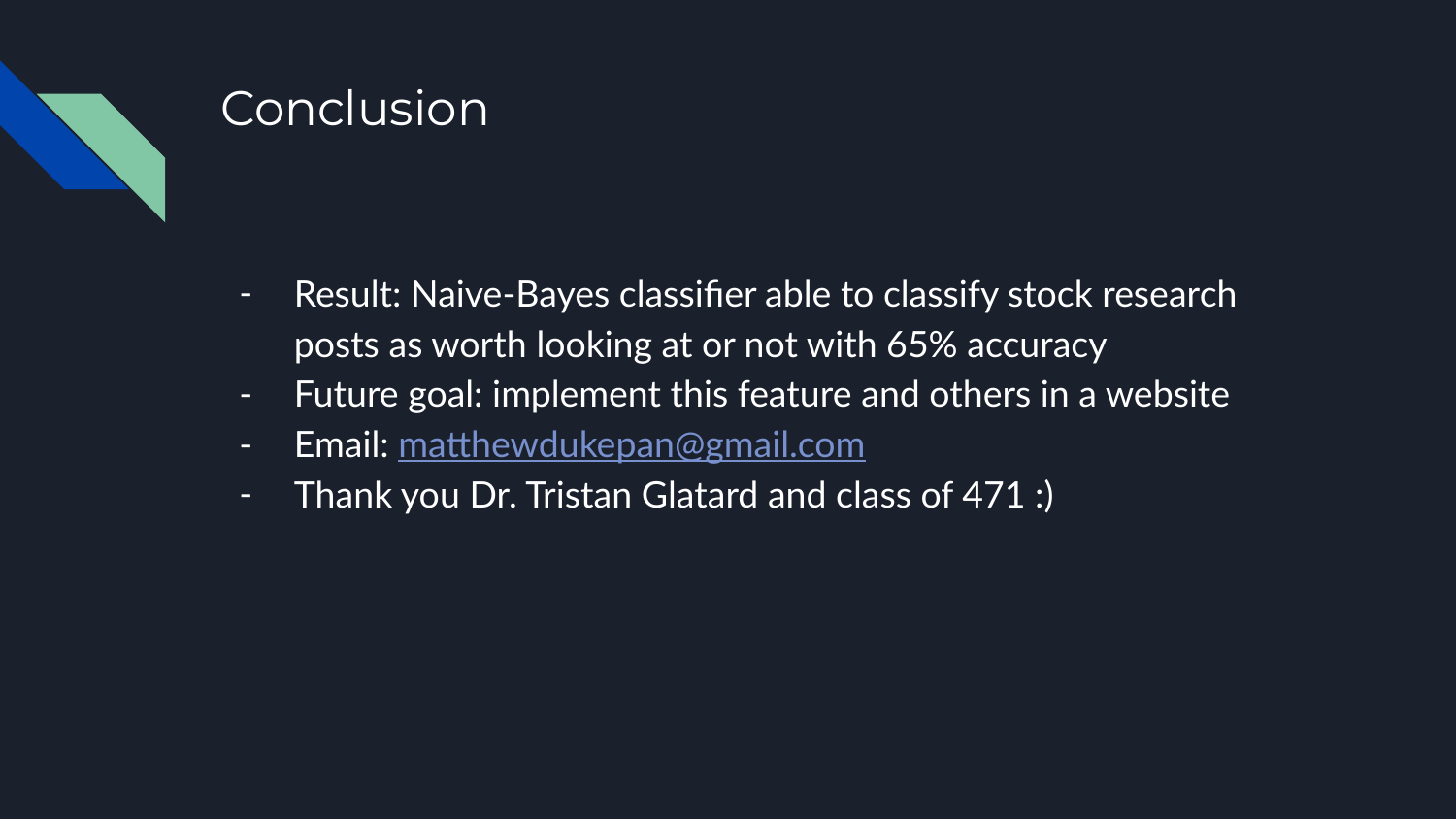

# Conclusion
Result: Naive-Bayes classifier able to classify stock research posts as worth looking at or not with 65% accuracy
Future goal: implement this feature and others in a website
Email: matthewdukepan@gmail.com
Thank you Dr. Tristan Glatard and class of 471 :)